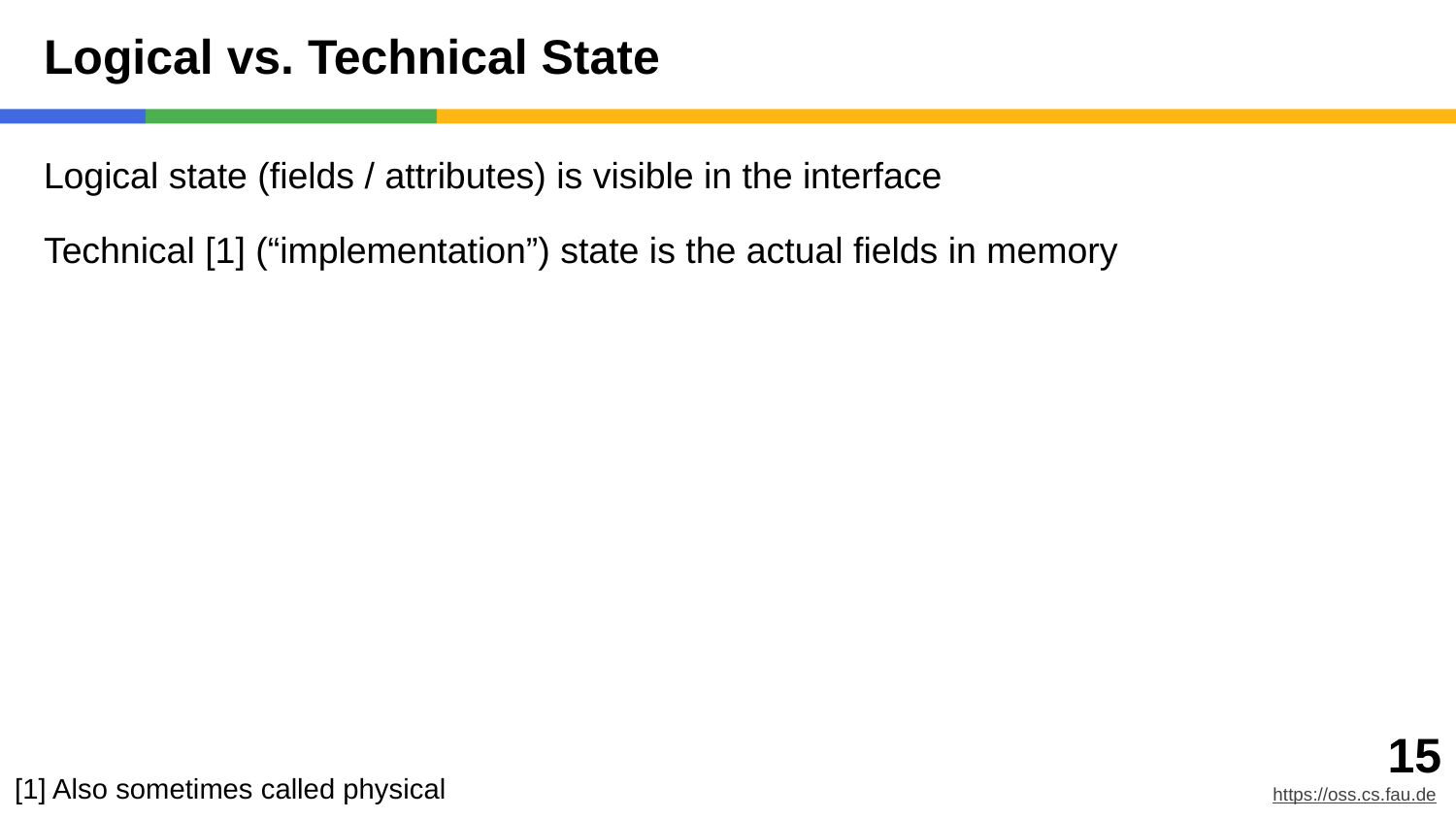

# Logical vs. Technical State
Logical state (fields / attributes) is visible in the interface
Technical [1] (“implementation”) state is the actual fields in memory
[1] Also sometimes called physical
15
https://oss.cs.fau.de